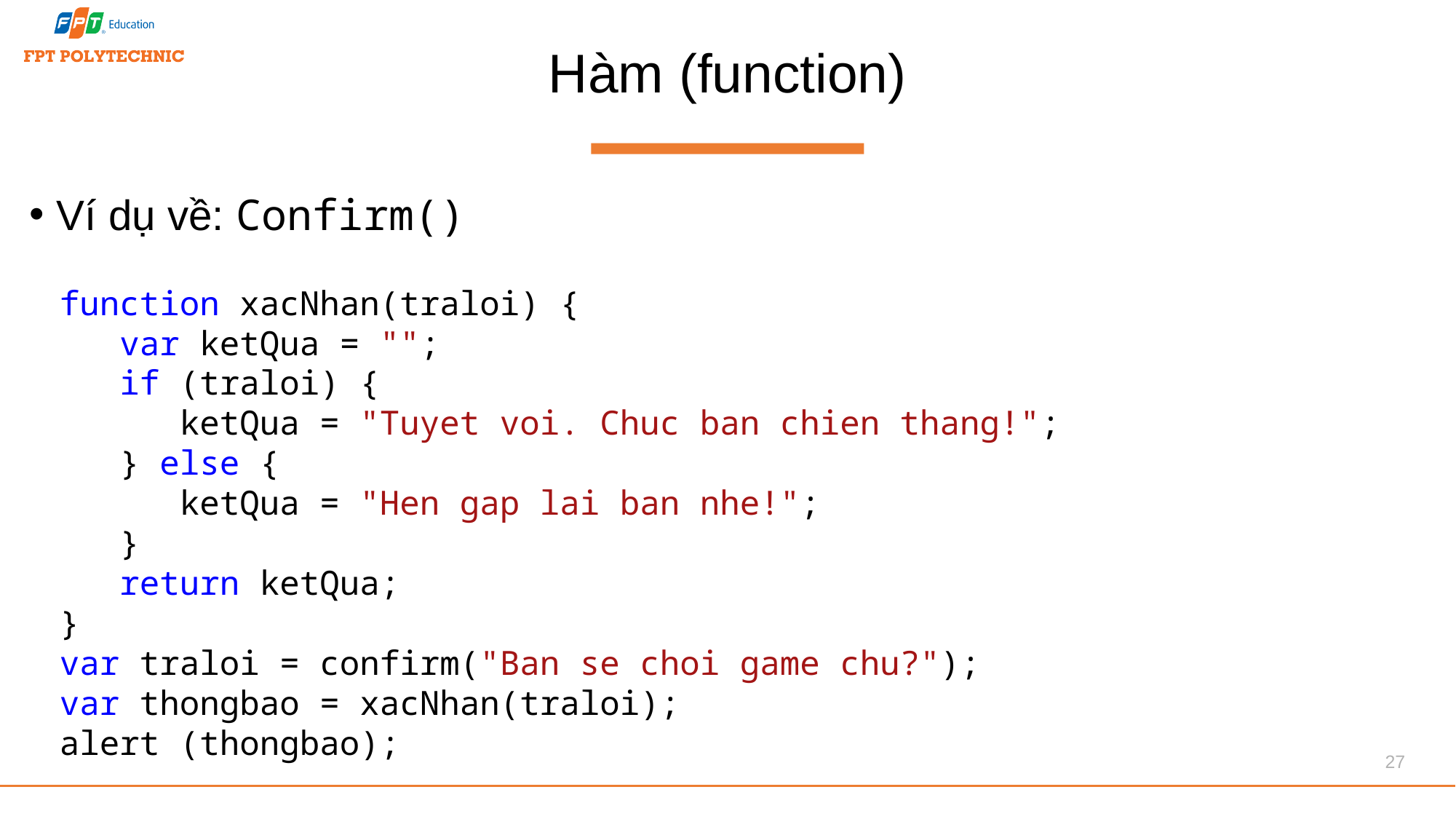

# Hàm (function)
Ví dụ về: Confirm()
function xacNhan(traloi) {
   var ketQua = "";
   if (traloi) {
      ketQua = "Tuyet voi. Chuc ban chien thang!";
   } else {
      ketQua = "Hen gap lai ban nhe!";
   }
   return ketQua;
}
var traloi = confirm("Ban se choi game chu?");
var thongbao = xacNhan(traloi);
alert (thongbao);
27